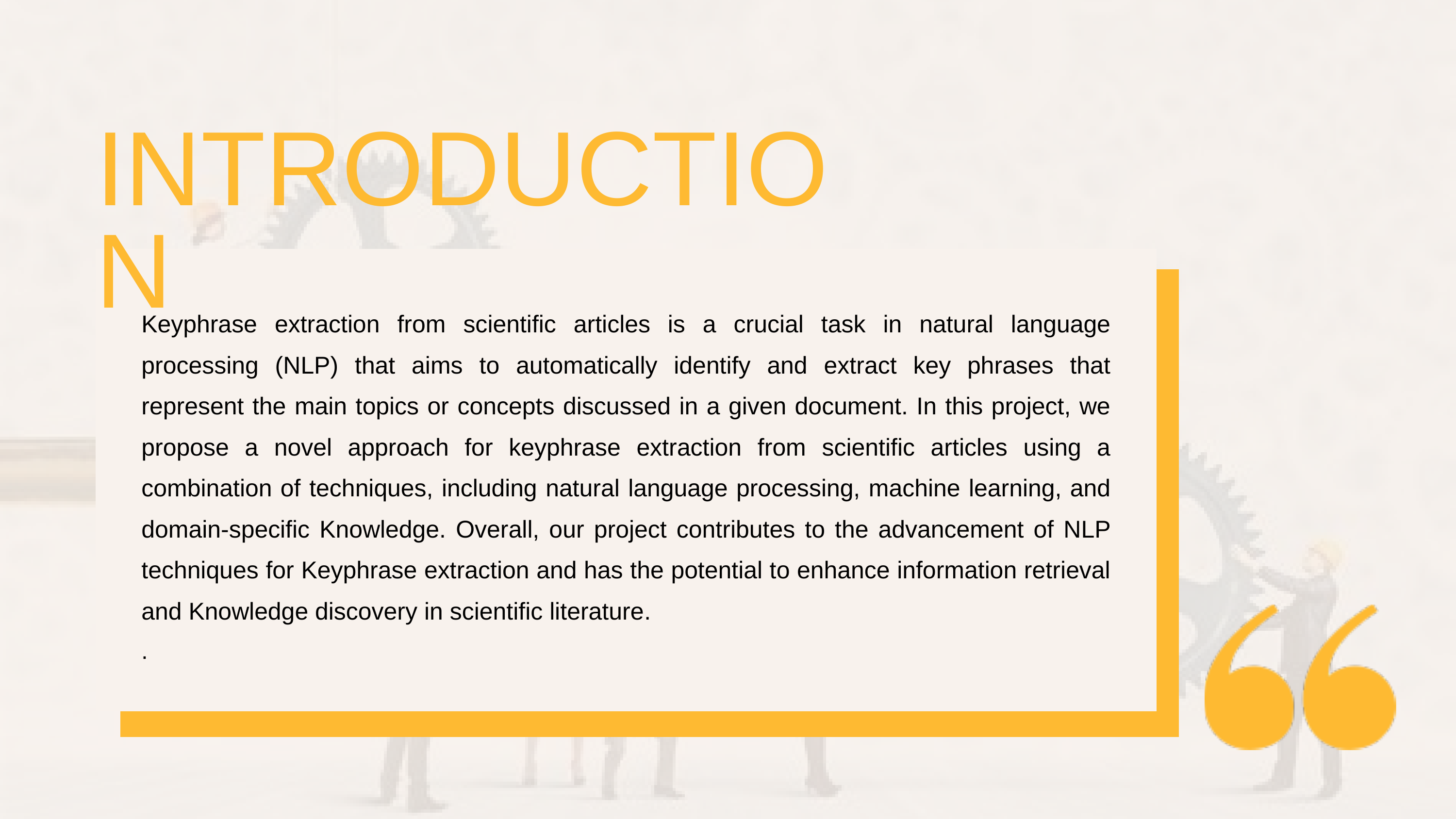

INTRODUCTION

Keyphrase extraction from scientific articles is a crucial task in natural language processing (NLP) that aims to automatically identify and extract key phrases that represent the main topics or concepts discussed in a given document. In this project, we propose a novel approach for keyphrase extraction from scientific articles using a combination of techniques, including natural language processing, machine learning, and domain-specific Knowledge. Overall, our project contributes to the advancement of NLP techniques for Keyphrase extraction and has the potential to enhance information retrieval and Knowledge discovery in scientific literature.
.